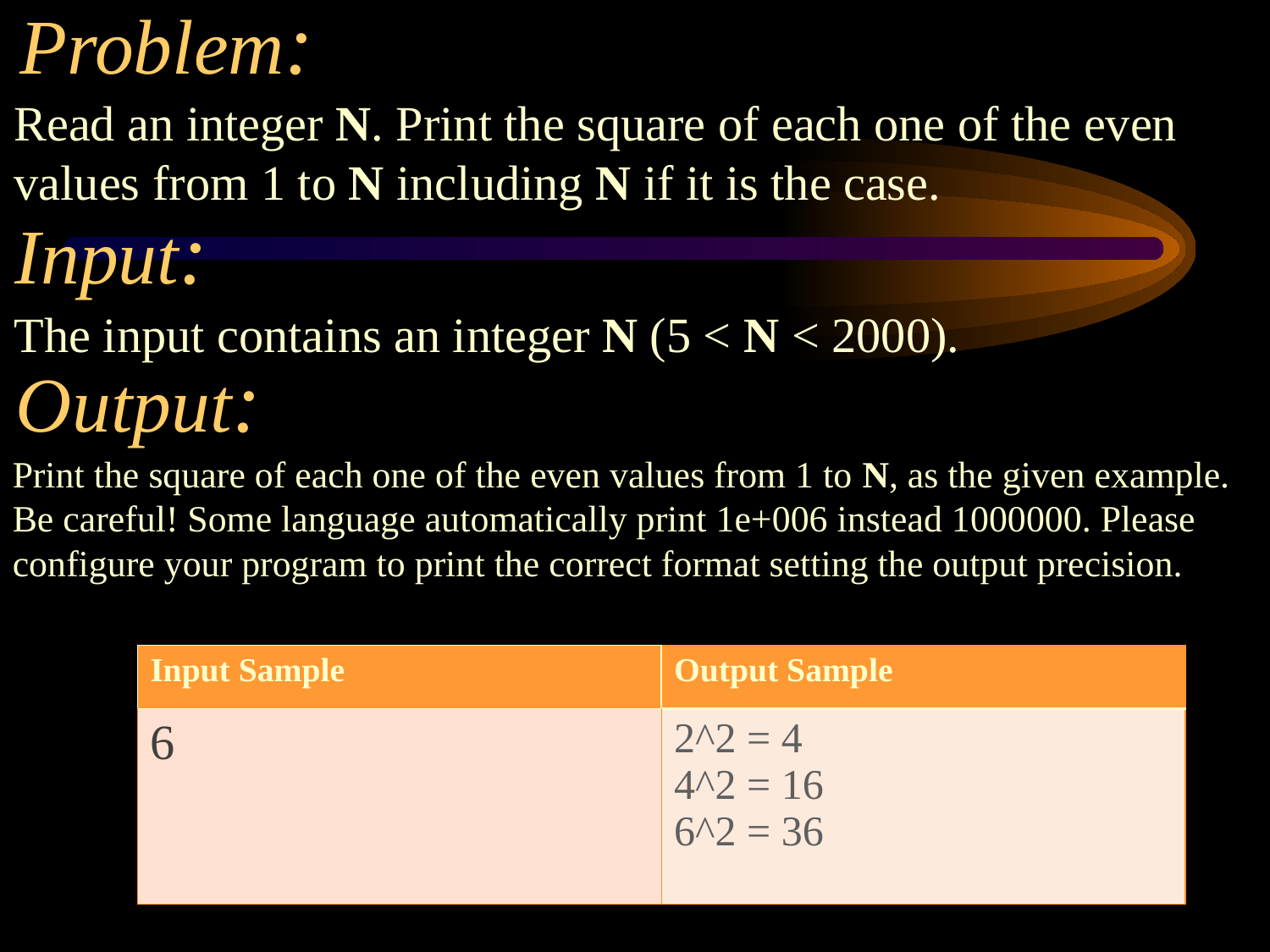

# Problem:
Read an integer N. Print the square of each one of the even values from 1 to N including N if it is the case.
Input:

The input contains an integer N (5 < N < 2000).
Output:

Print the square of each one of the even values from 1 to N, as the given example.
Be careful! Some language automatically print 1e+006 instead 1000000. Please configure your program to print the correct format setting the output precision.

| Input Sample | Output Sample |
| --- | --- |
| 6 | 2^2 = 4 4^2 = 16 6^2 = 36 |